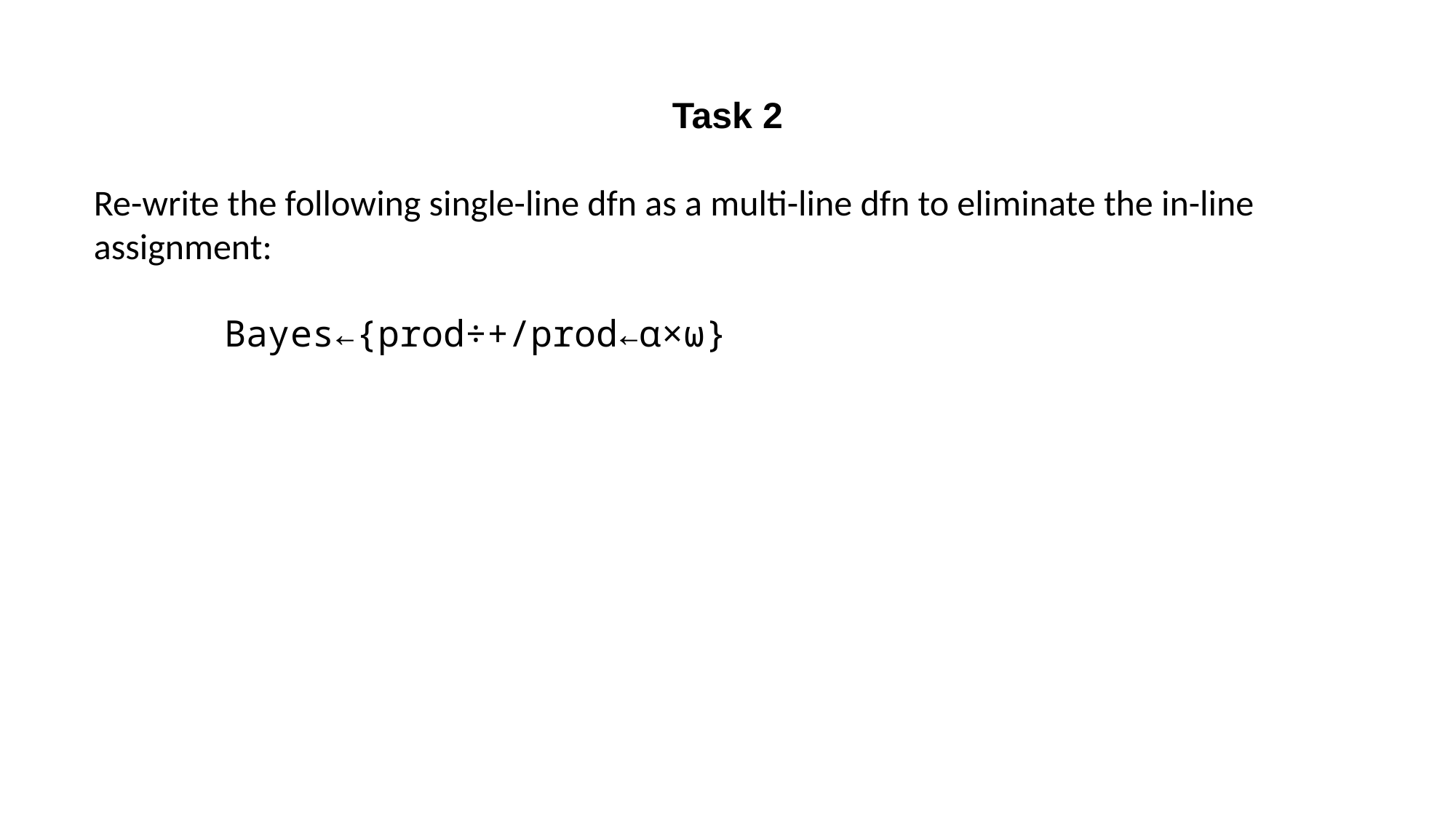

Task 2

Re-write the following single-line dfn as a multi-line dfn to eliminate the in-line assignment:

      Bayes←{prod÷+/prod←⍺×⍵}